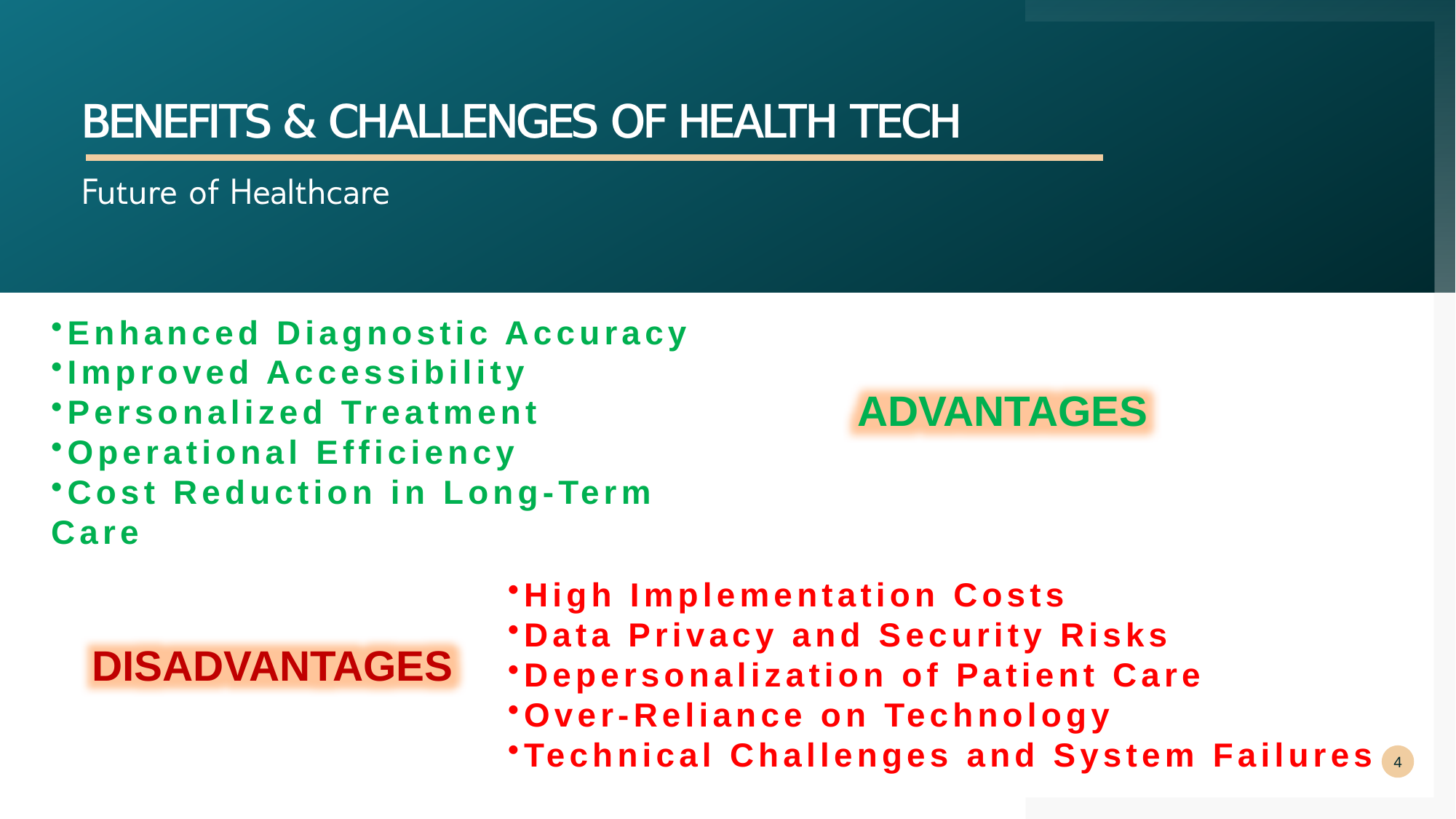

# Benefits & Challenges of Health Tech

Future of Healthcare
​Enhanced Diagnostic Accuracy​
​Improved Accessibility​
​Personalized Treatment​
​Operational Efficiency​
​Cost Reduction in Long-Term Care
ADVANTAGES
​High Implementation Costs​
​Data Privacy and Security Risks​
​Depersonalization of Patient Care​
​Over-Reliance on Technology​
​Technical Challenges and System Failures
DISADVANTAGES
4